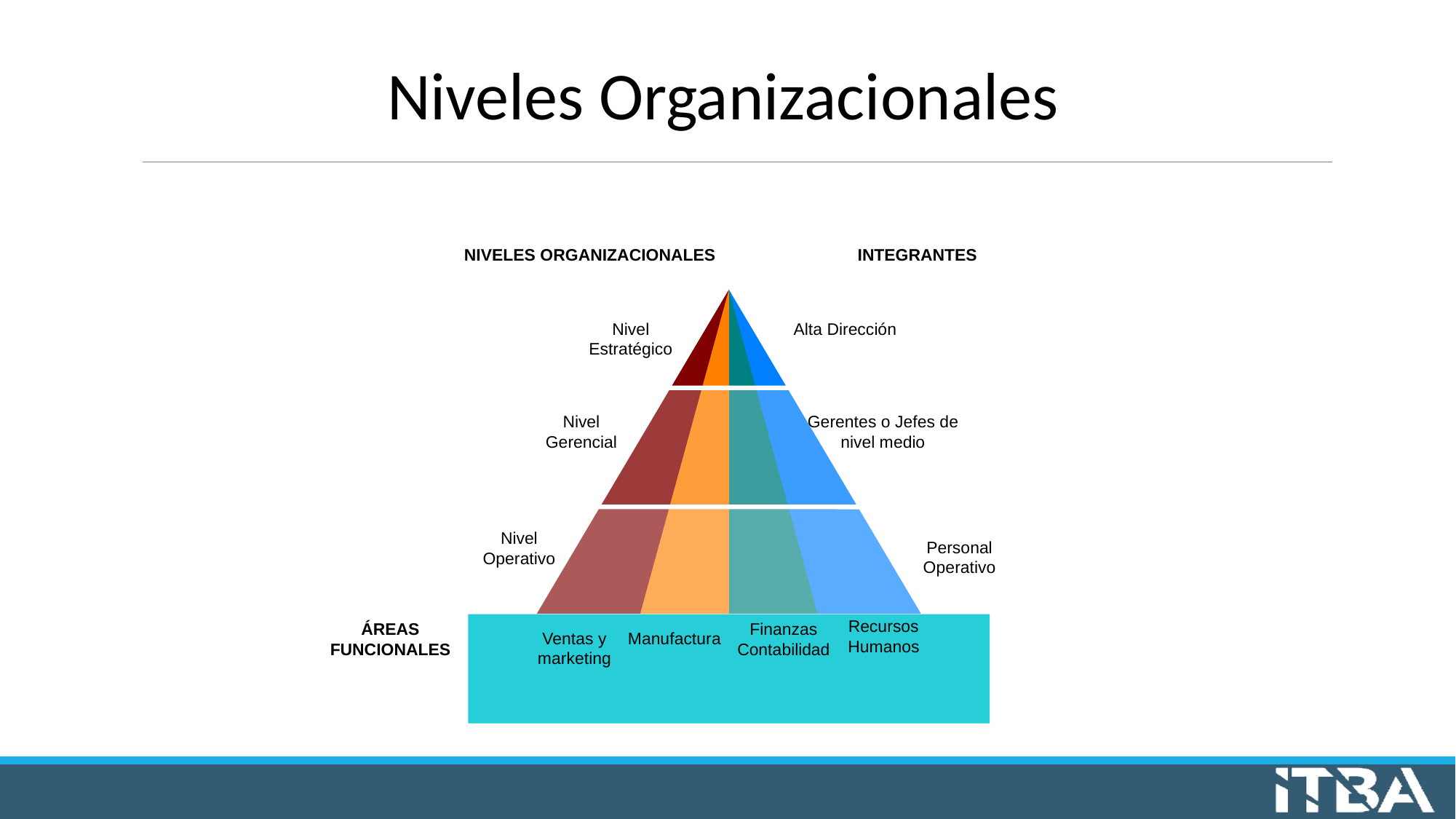

Niveles Organizacionales
NIVELES ORGANIZACIONALES
INTEGRANTES

Nivel
Estratégico
Alta Dirección
Nivel
Gerencial
Gerentes o Jefes de
nivel medio
Nivel
Operativo
Personal
Operativo

Recursos
Humanos
ÁREAS
FUNCIONALES
Finanzas
Contabilidad
Ventas y
marketing
Manufactura